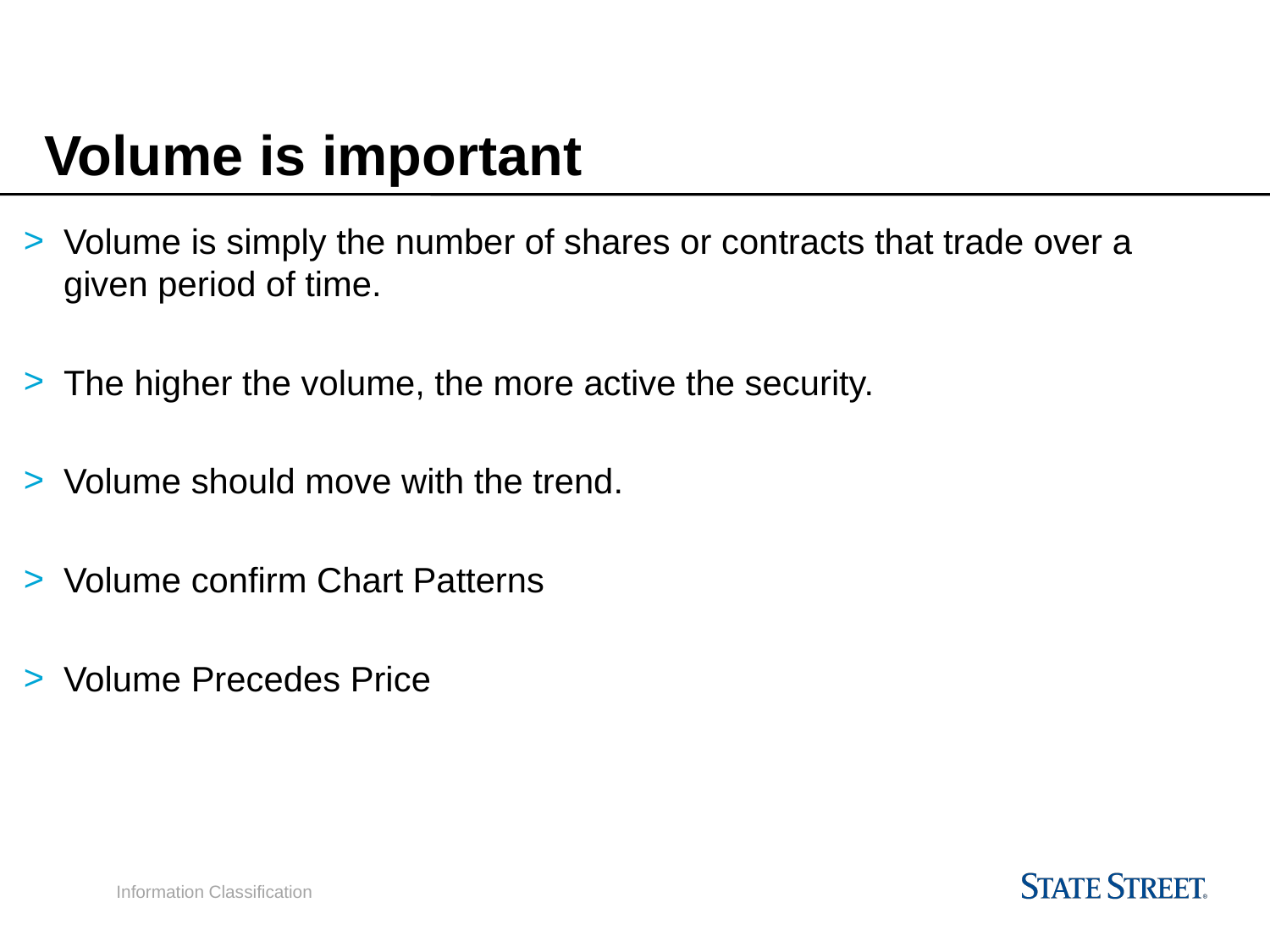

Volume is important

Volume is simply the number of shares or contracts that trade over a given period of time.

The higher the volume, the more active the security.

Volume should move with the trend.

Volume confirm Chart Patterns

Volume Precedes Price